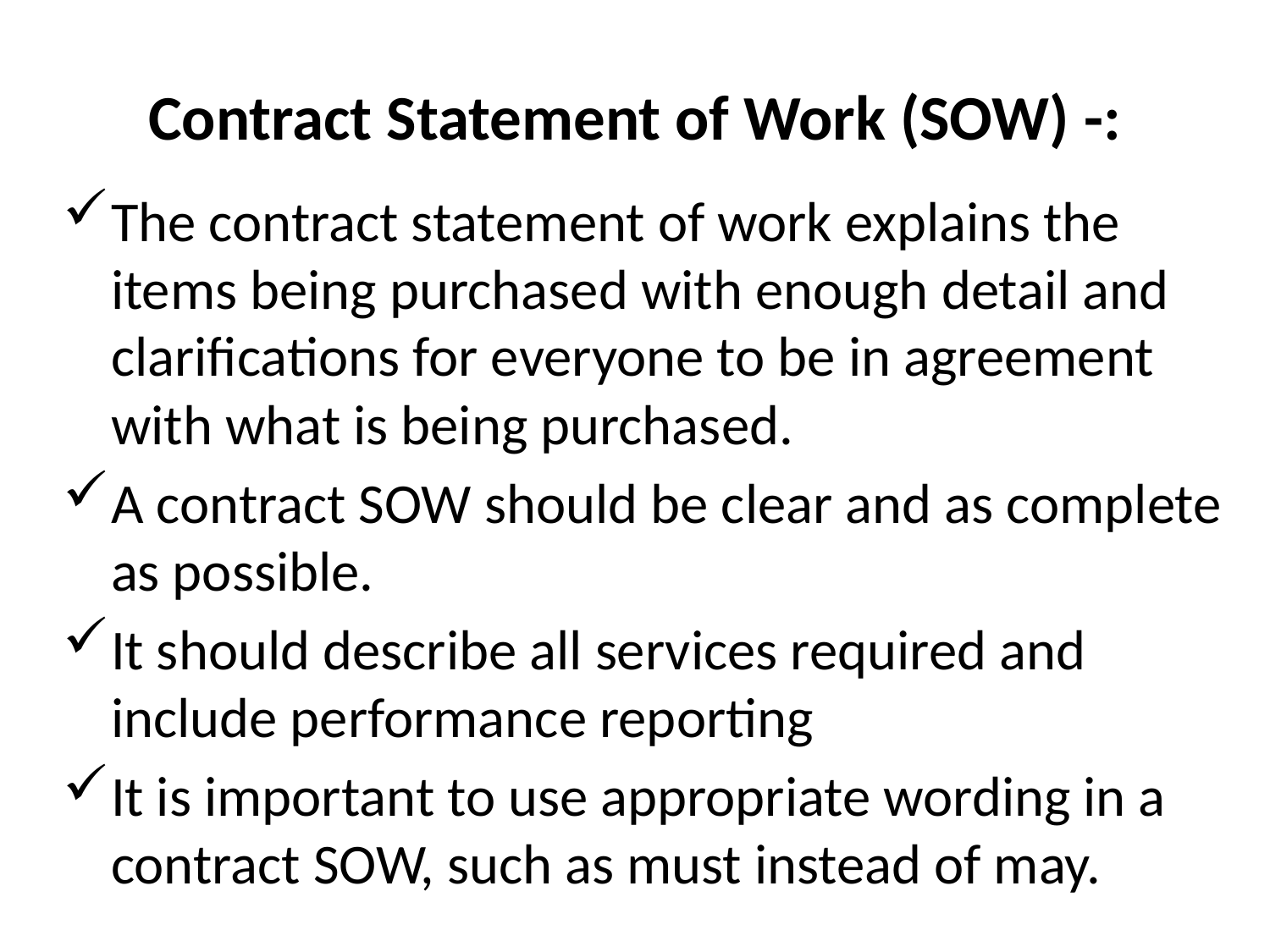

# Contract Statement of Work (SOW) -:
The contract statement of work explains the items being purchased with enough detail and clarifications for everyone to be in agreement with what is being purchased.
A contract SOW should be clear and as complete as possible.
It should describe all services required and include performance reporting
It is important to use appropriate wording in a contract SOW, such as must instead of may.